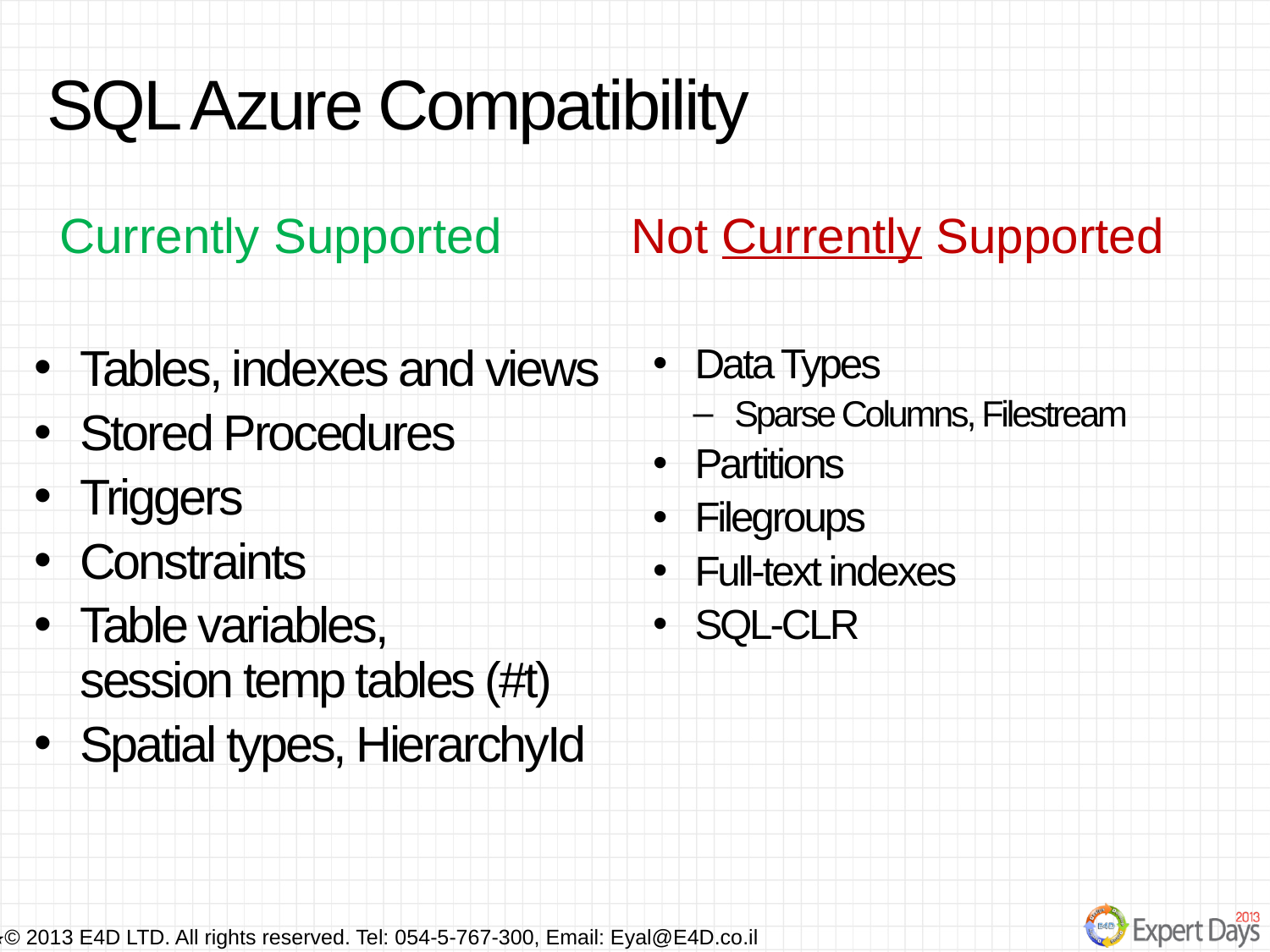

SQL Azure Compatibility
Currently Supported
Not Currently Supported
Tables, indexes and views
Stored Procedures
Triggers
Constraints
Table variables,
session temp tables (#t)
Spatial types, HierarchyId
Data Types
Sparse Columns, Filestream
Partitions
Filegroups
Full-text indexes
SQL-CLR